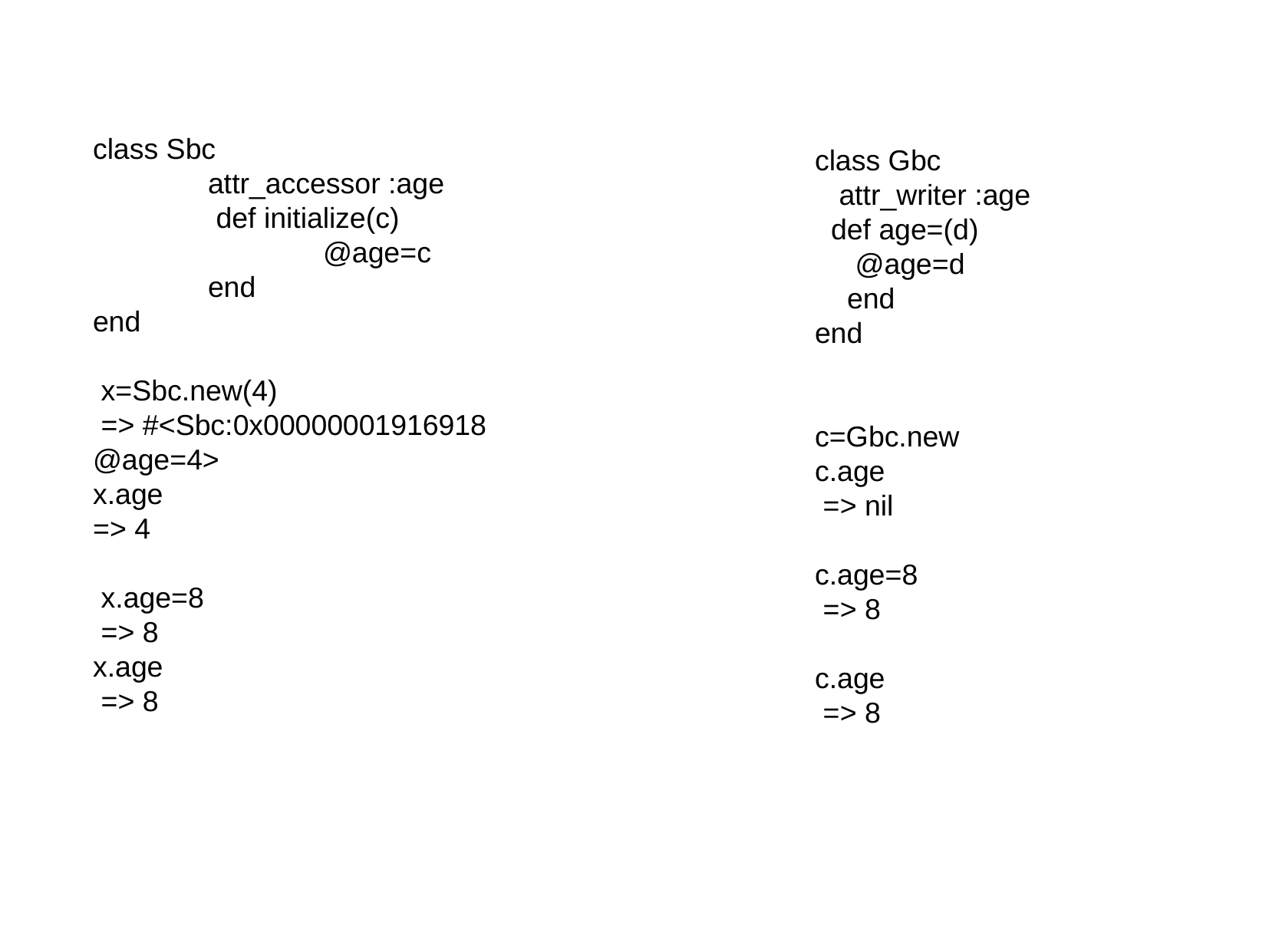

class Sbc
	attr_accessor :age
	 def initialize(c)
		@age=c
	end
end

 x=Sbc.new(4)
 => #<Sbc:0x00000001916918 @age=4>
x.age
=> 4

 x.age=8
 => 8
x.age
 => 8

class Gbc
   attr_writer :age
  def age=(d)
     @age=d
    end
end

c=Gbc.new
c.age
 => nil

c.age=8
 => 8

c.age
 => 8